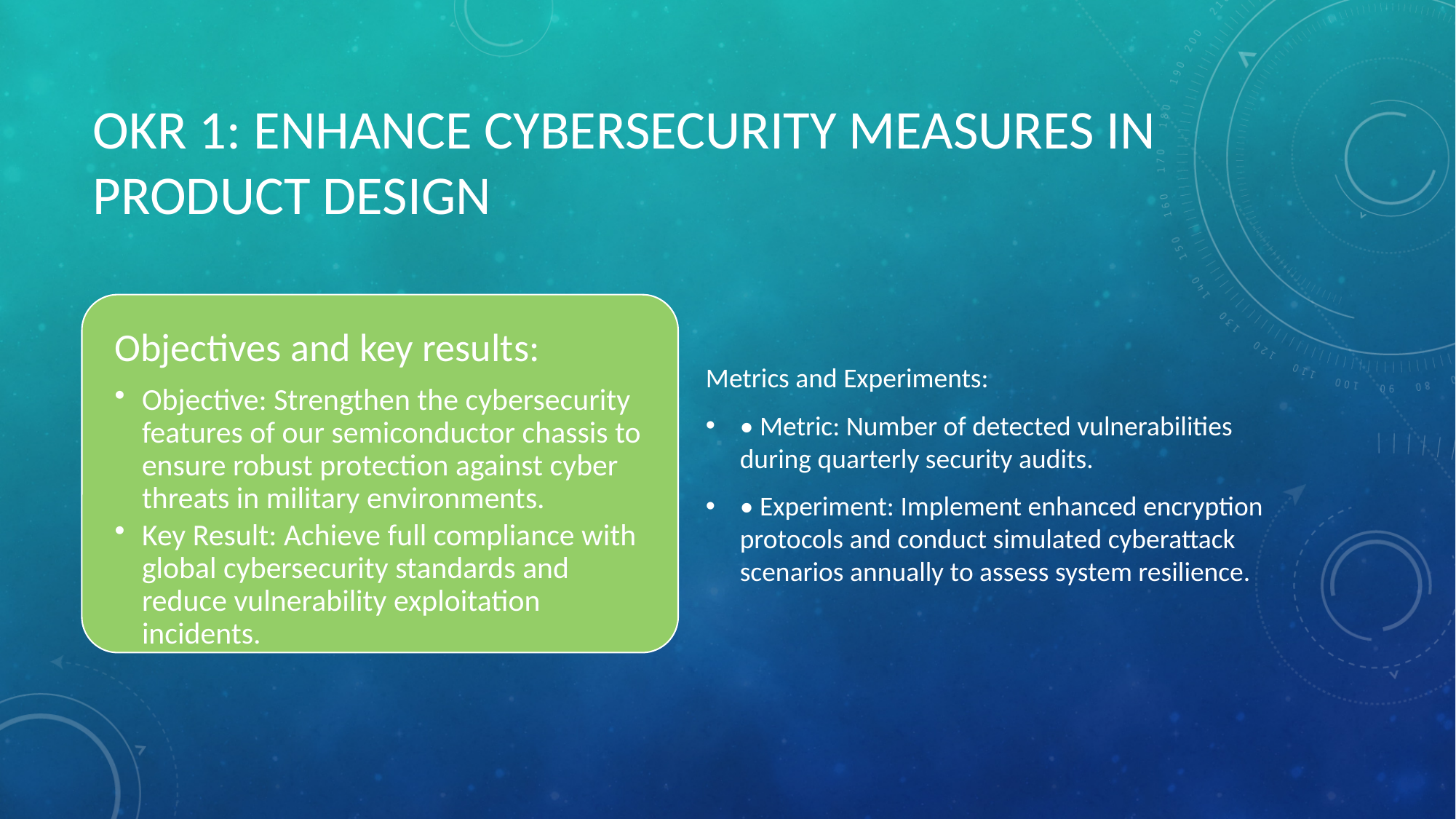

# OKR 1: Enhance Cybersecurity Measures in Product Design
Objectives and key results:
Objective: Strengthen the cybersecurity features of our semiconductor chassis to ensure robust protection against cyber threats in military environments.
Key Result: Achieve full compliance with global cybersecurity standards and reduce vulnerability exploitation incidents.
Metrics and Experiments:
• Metric: Number of detected vulnerabilities during quarterly security audits.
• Experiment: Implement enhanced encryption protocols and conduct simulated cyberattack scenarios annually to assess system resilience.